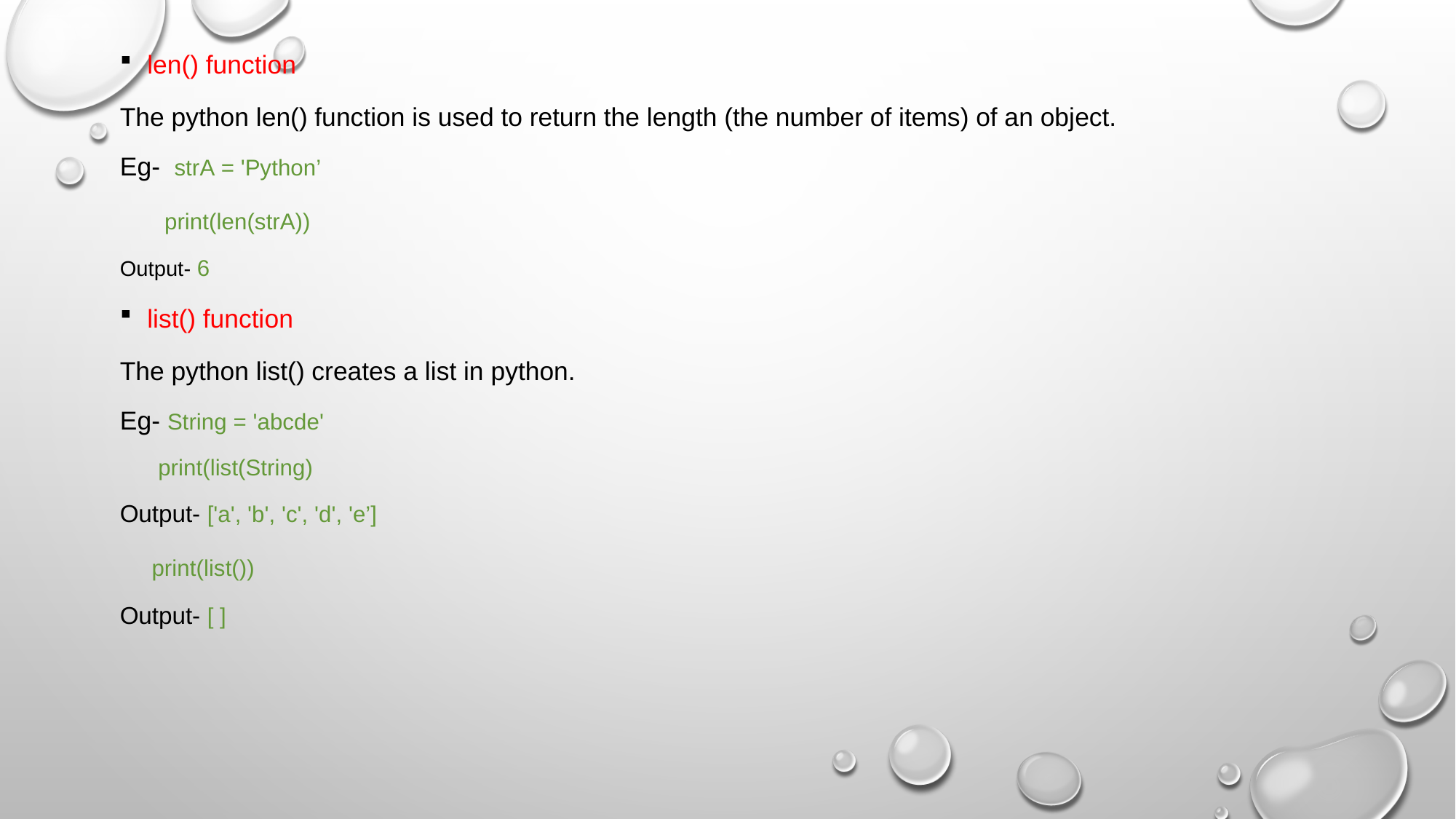

len() function
The python len() function is used to return the length (the number of items) of an object.
Eg-  strA = 'Python’
       print(len(strA))
Output- 6
list() function
The python list() creates a list in python.
Eg- String = 'abcde'
      print(list(String)
Output- ['a', 'b', 'c', 'd', 'e’]
     print(list())
Output- [ ]